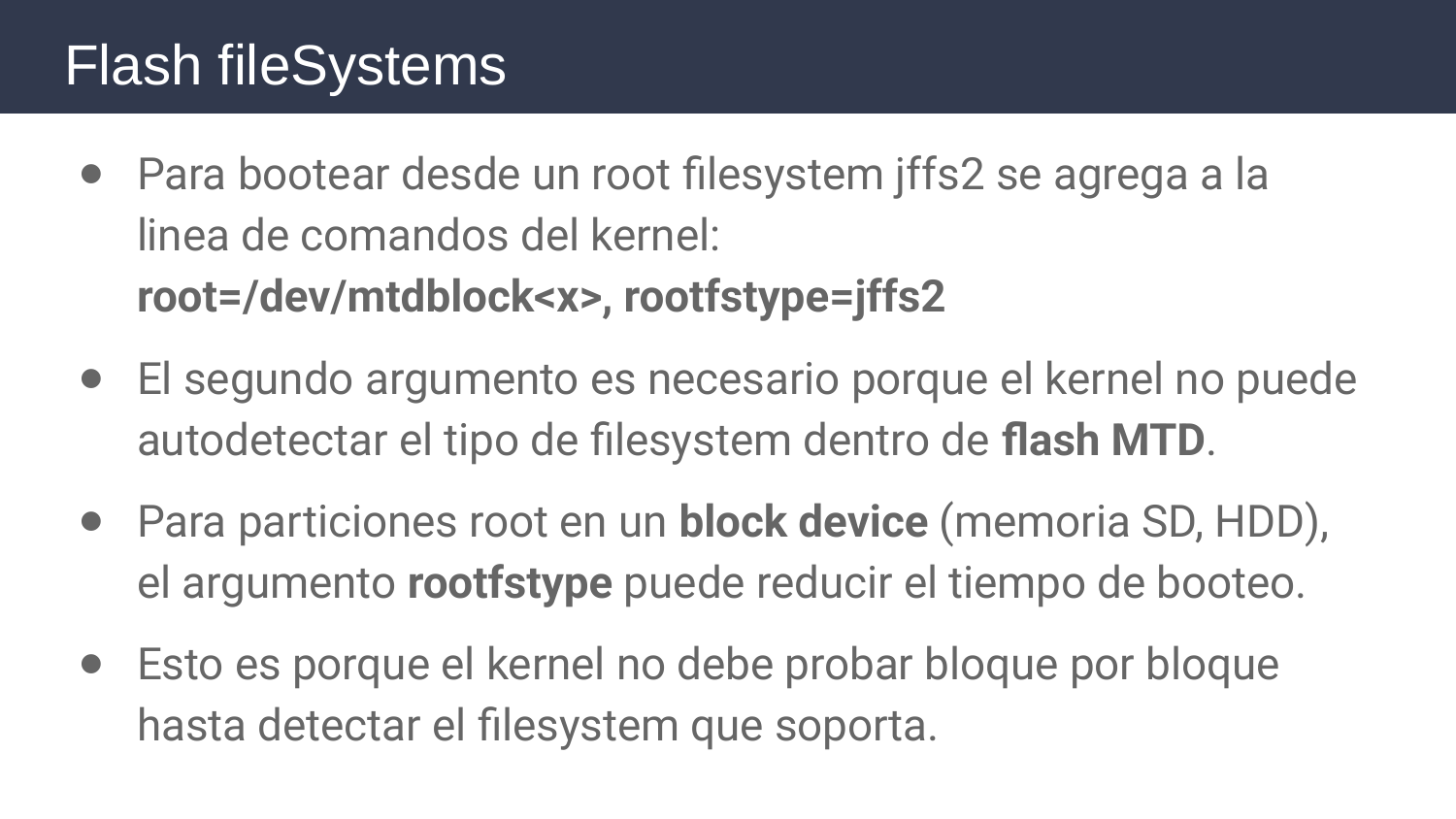

# Flash fileSystems

Para bootear desde un root filesystem jffs2 se agrega a la linea de comandos del kernel:
root=/dev/mtdblock<x>, rootfstype=jffs2
El segundo argumento es necesario porque el kernel no puede autodetectar el tipo de filesystem dentro de flash MTD.
Para particiones root en un block device (memoria SD, HDD), el argumento rootfstype puede reducir el tiempo de booteo.
Esto es porque el kernel no debe probar bloque por bloque hasta detectar el filesystem que soporta.